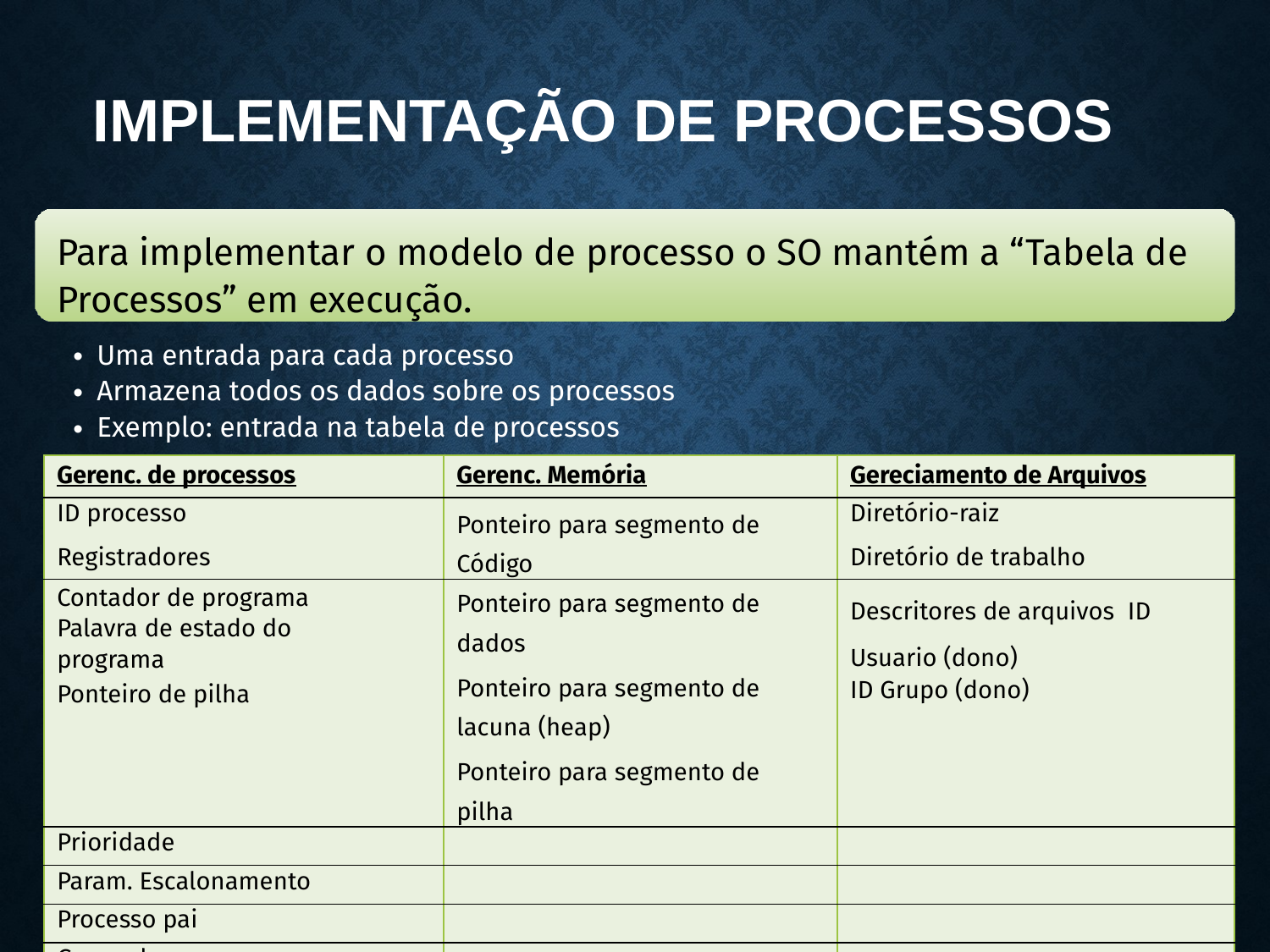

# IMPLEMENTAÇÃO DE PROCESSOS

Para implementar o modelo de processo o SO mantém a “Tabela de  Processos” em execução.
Uma entrada para cada processo
Armazena todos os dados sobre os processos
Exemplo: entrada na tabela de processos
| Gerenc. de processos | Gerenc. Memória | Gereciamento de Arquivos |
| --- | --- | --- |
| ID processo Registradores | Ponteiro para segmento de Código | Diretório-raiz Diretório de trabalho |
| Contador de programa Palavra de estado do programa Ponteiro de pilha | Ponteiro para segmento de dados Ponteiro para segmento de lacuna (heap) Ponteiro para segmento de pilha | Descritores de arquivos ID Usuario (dono) ID Grupo (dono) |
| Prioridade |  |  |
| Param. Escalonamento |  |  |
| Processo pai |  |  |
| Grupo do processo |  |  |
| Quantum |  |  |